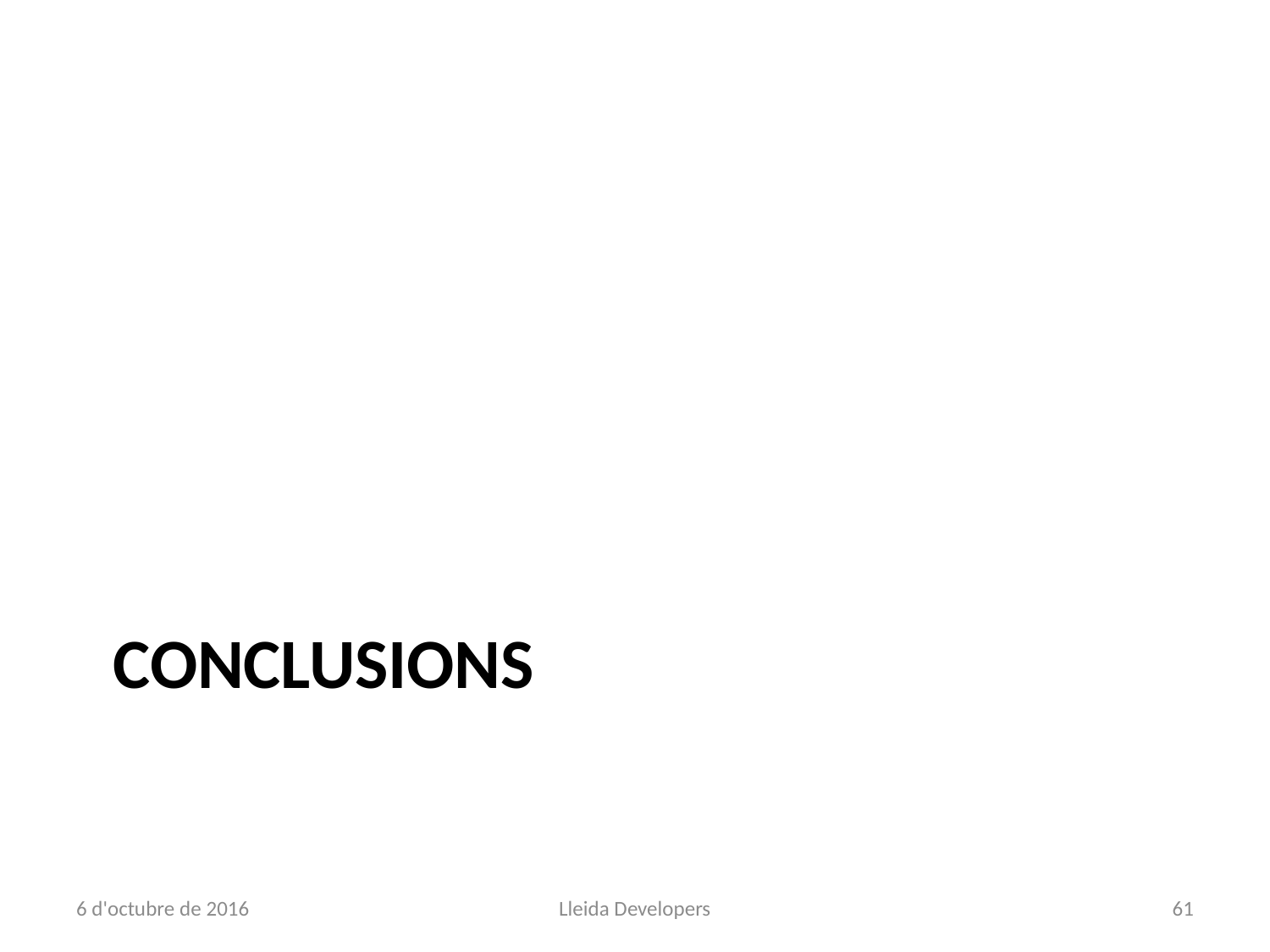

# Conclusions
6 d'octubre de 2016
Lleida Developers
61